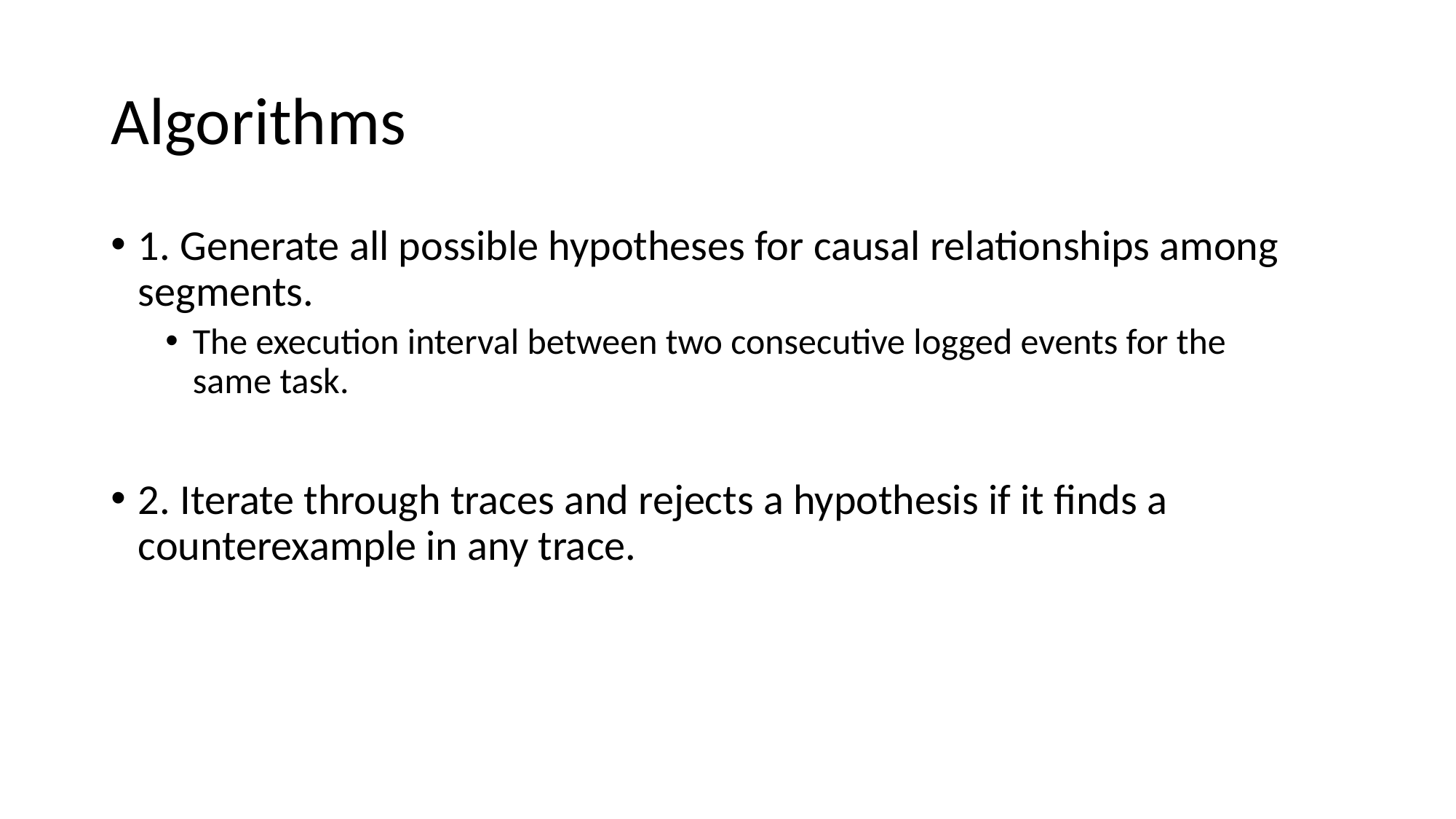

# Algorithms
1. Generate all possible hypotheses for causal relationships among segments.
The execution interval between two consecutive logged events for the same task.

2. Iterate through traces and rejects a hypothesis if it finds a counterexample in any trace.